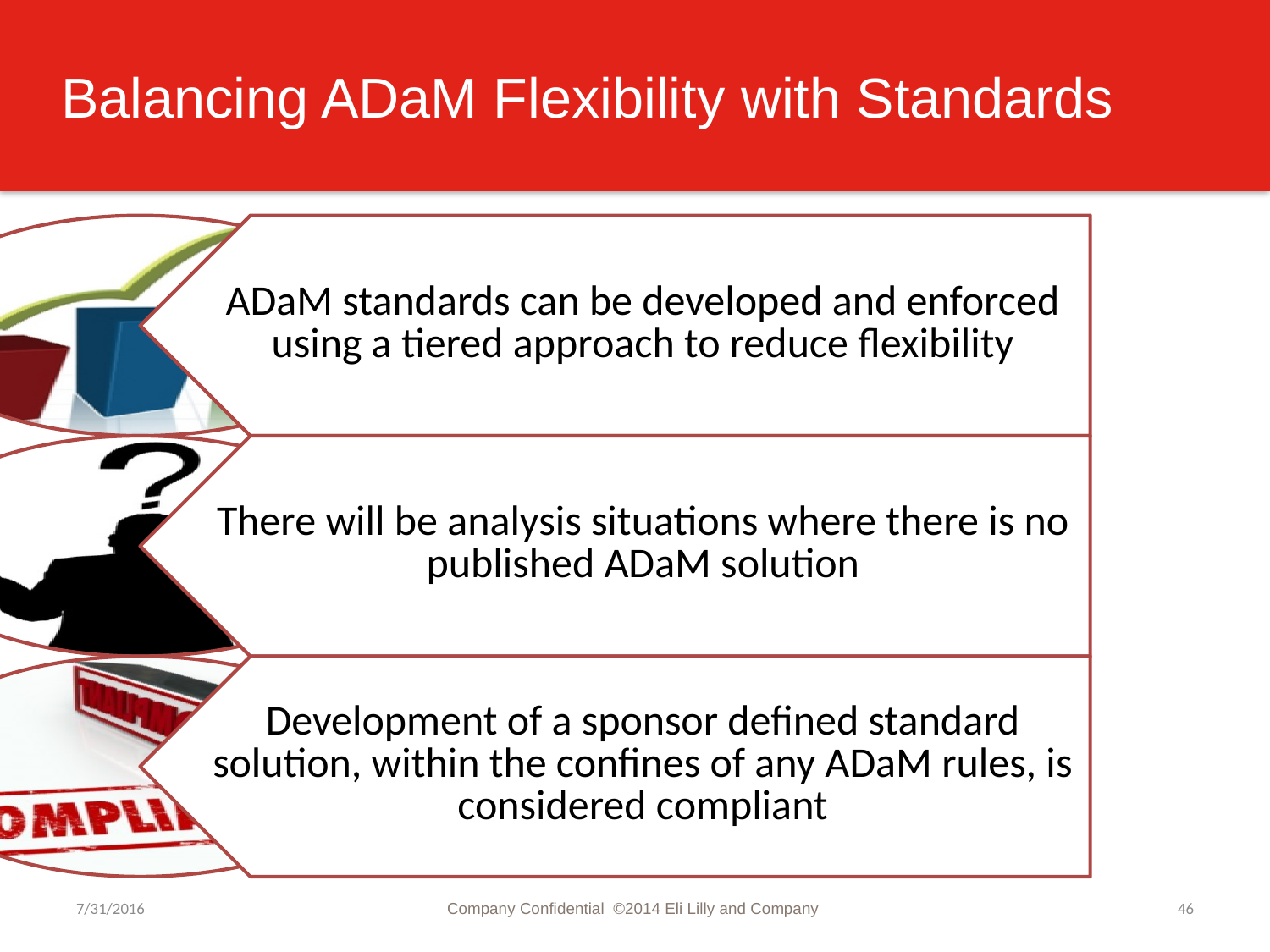

# Balancing ADaM Flexibility with Standards
ADaM standards can be developed and enforced using a tiered approach to reduce flexibility
There will be analysis situations where there is no published ADaM solution
Development of a sponsor defined standard solution, within the confines of any ADaM rules, is considered compliant
7/31/2016
Company Confidential  ©2014 Eli Lilly and Company
46